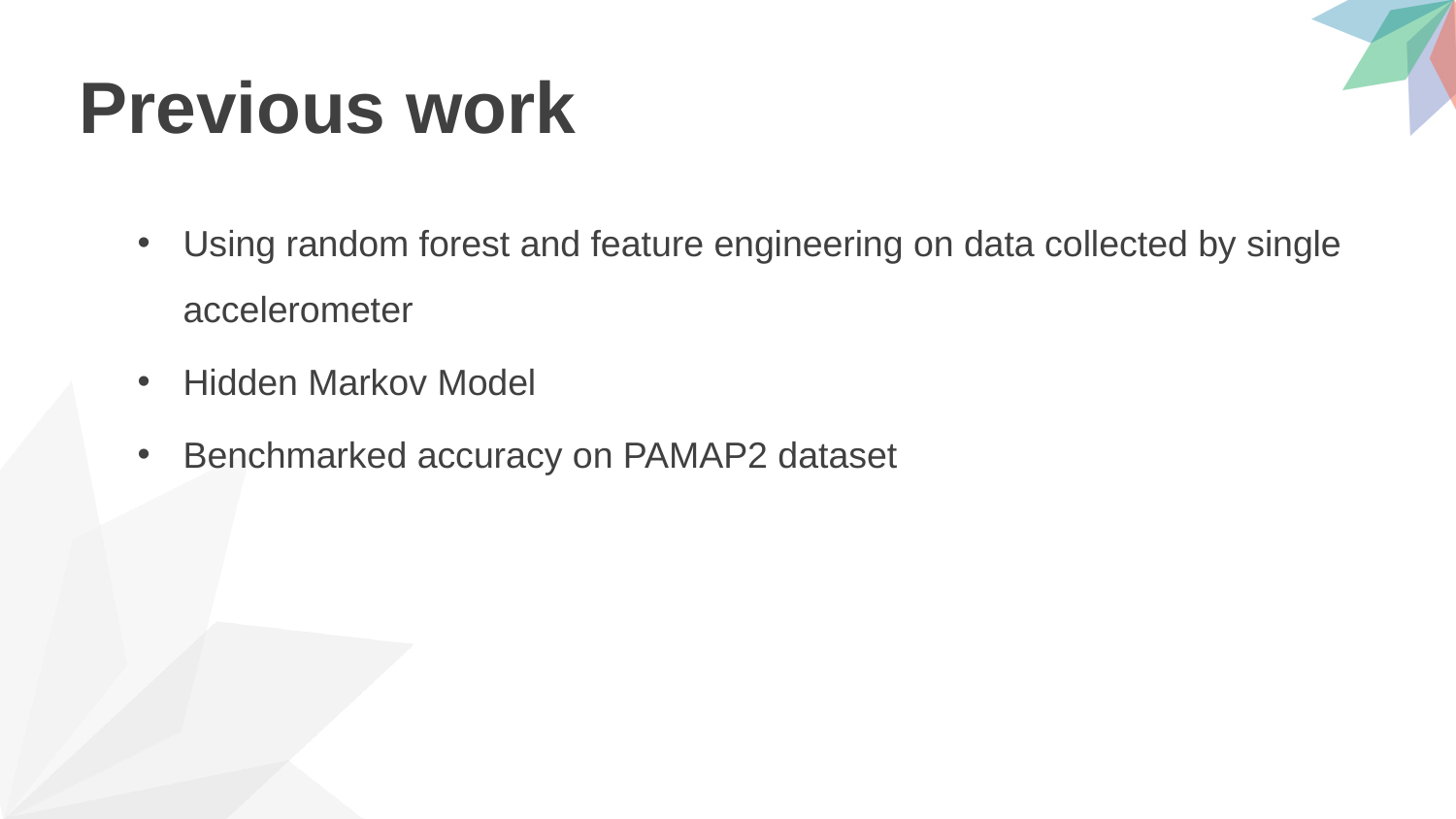

# Previous work
Using random forest and feature engineering on data collected by single accelerometer
Hidden Markov Model
Benchmarked accuracy on PAMAP2 dataset